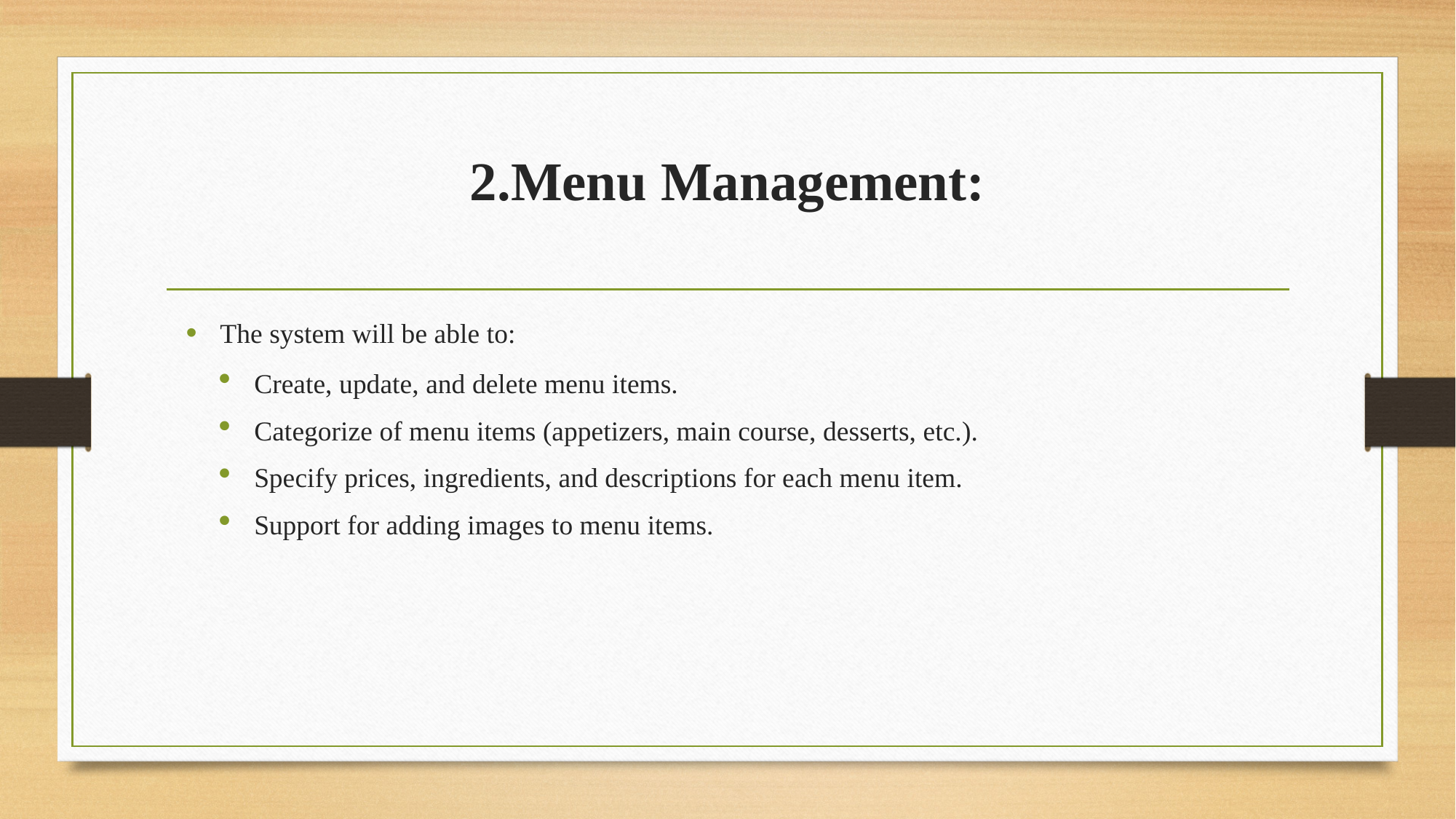

# 2.Menu Management:
The system will be able to:
Create, update, and delete menu items.
Categorize of menu items (appetizers, main course, desserts, etc.).
Specify prices, ingredients, and descriptions for each menu item.
Support for adding images to menu items.